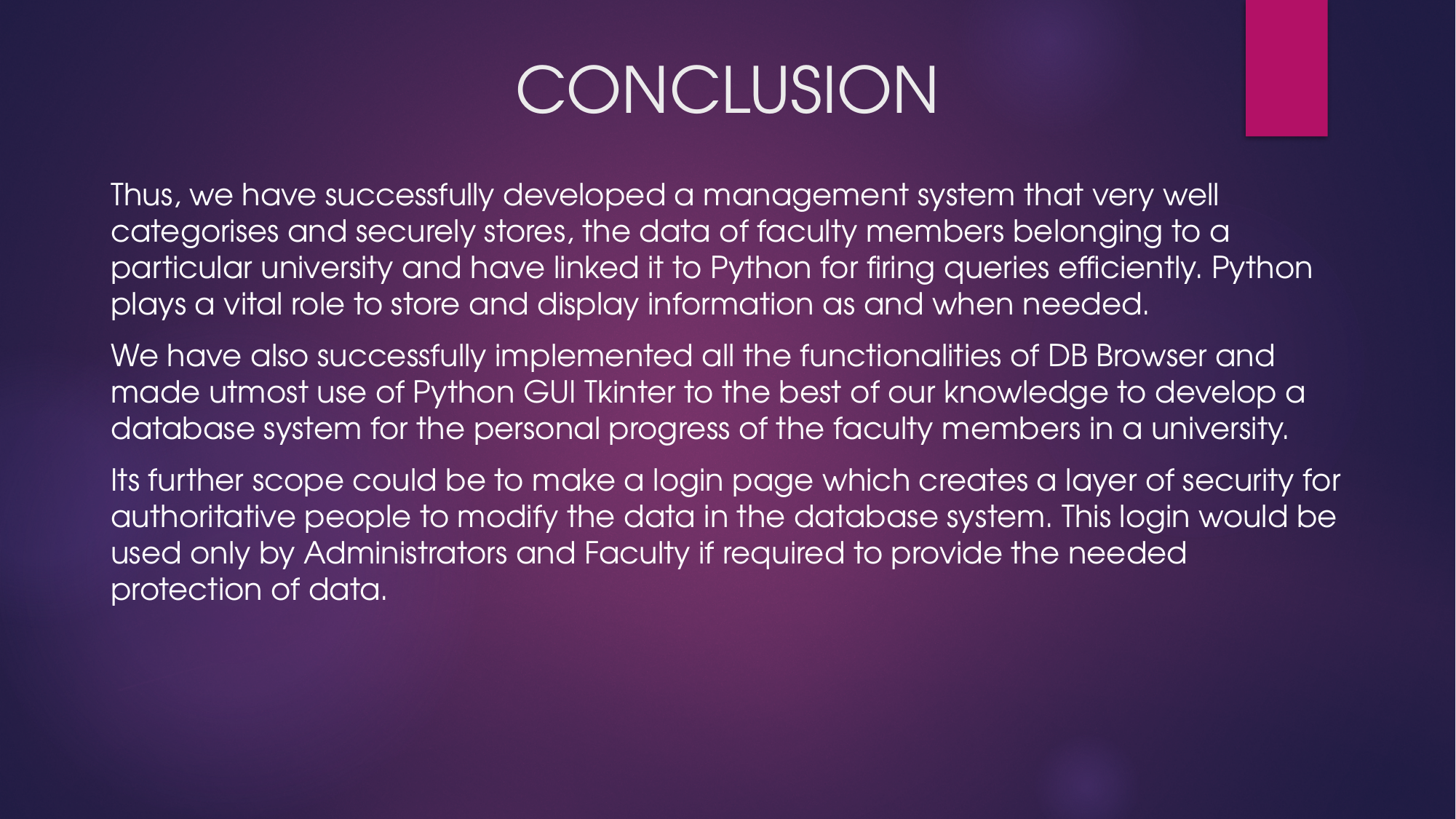

# CONCLUSION
Thus, we have successfully developed a management system that very well categorises and securely stores, the data of faculty members belonging to a particular university and have linked it to Python for firing queries efficiently. Python plays a vital role to store and display information as and when needed.
We have also successfully implemented all the functionalities of DB Browser and made utmost use of Python GUI Tkinter to the best of our knowledge to develop a database system for the personal progress of the faculty members in a university.
Its further scope could be to make a login page which creates a layer of security for authoritative people to modify the data in the database system. This login would be used only by Administrators and Faculty if required to provide the needed protection of data.